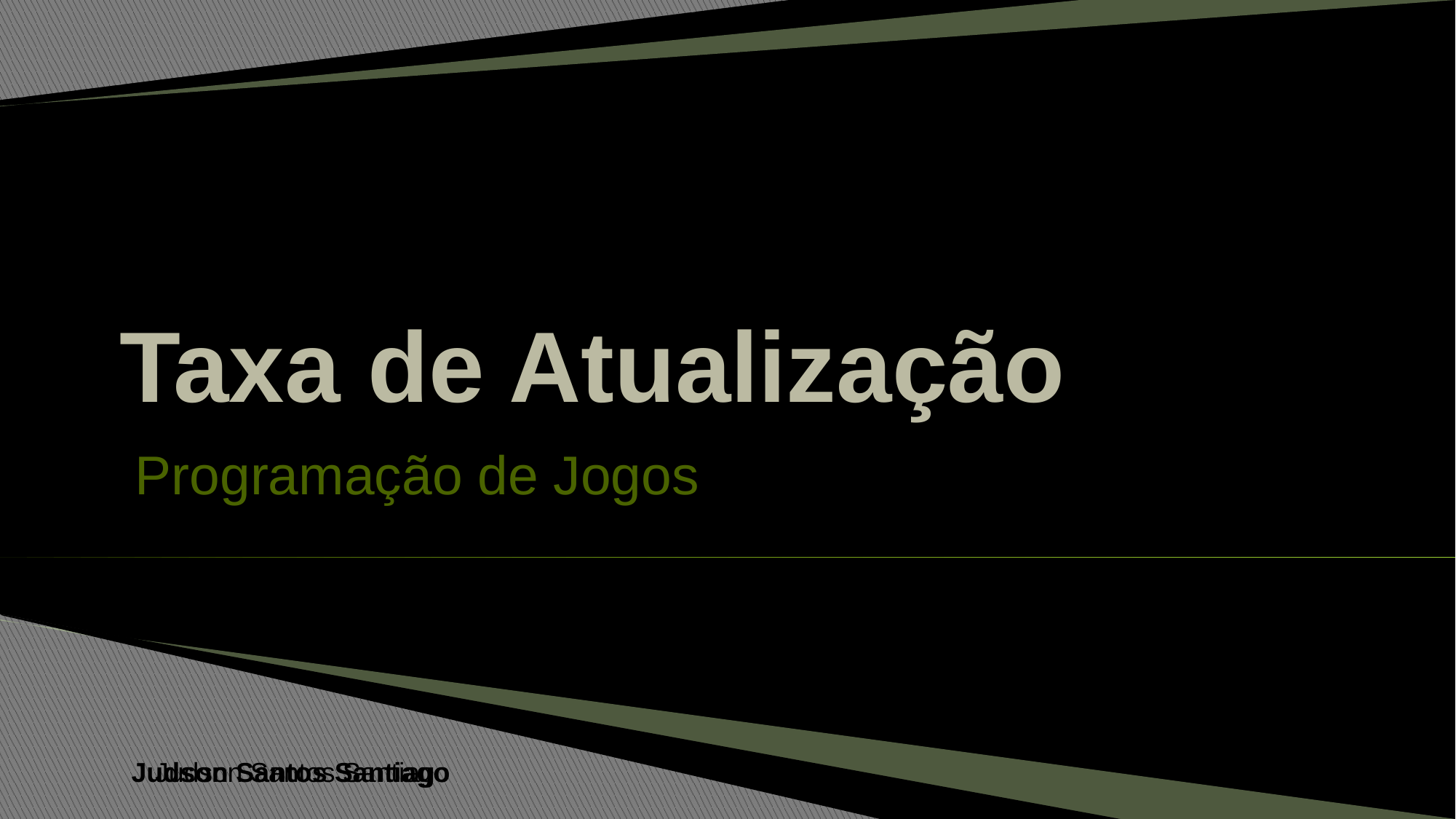

# Taxa de Atualização
Programação de Jogos